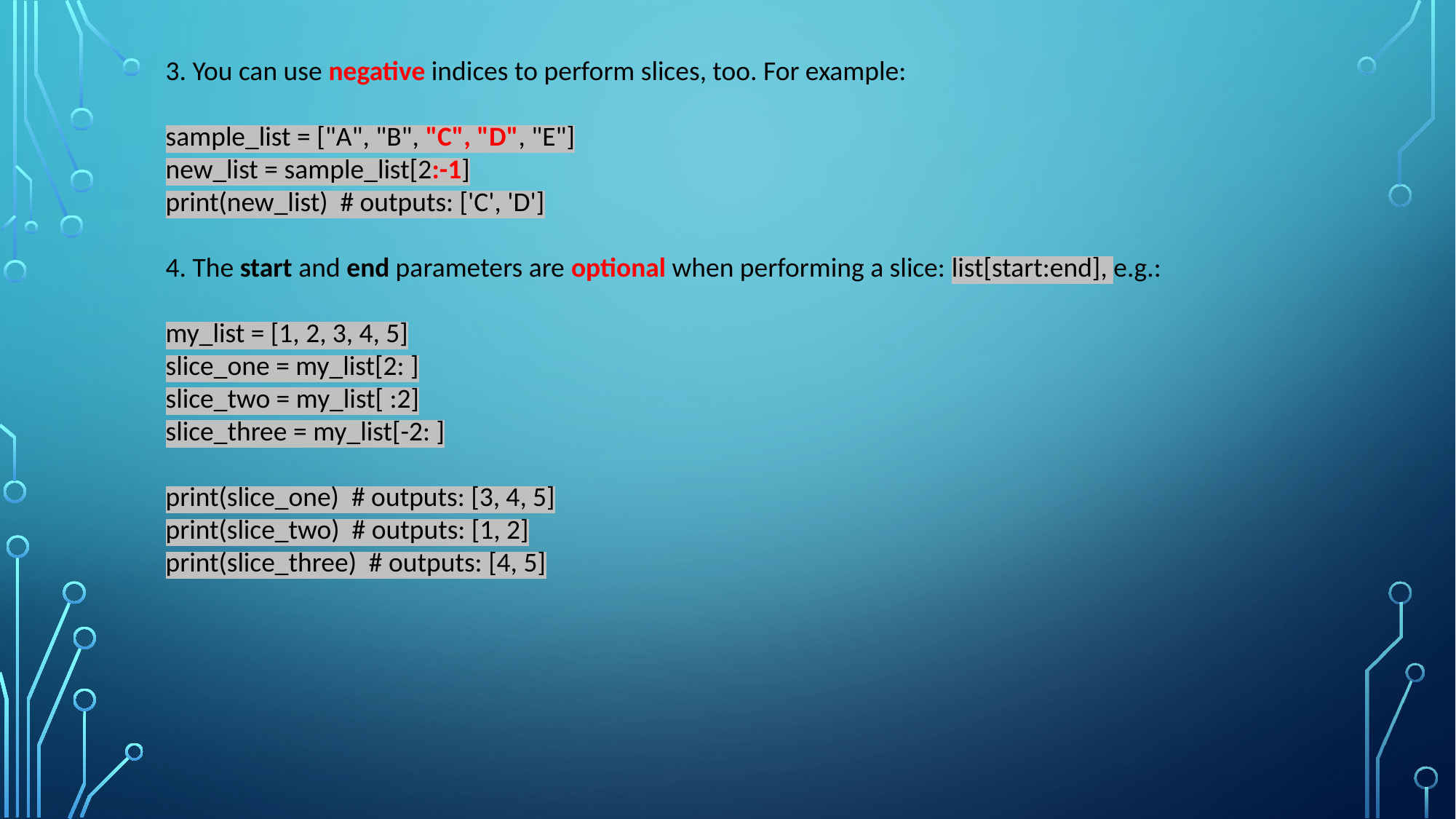

3. You can use negative indices to perform slices, too. For example:

sample_list = ["A", "B", "C", "D", "E"]
new_list = sample_list[2:-1]
print(new_list)  # outputs: ['C', 'D']

4. The start and end parameters are optional when performing a slice: list[start:end], e.g.:

my_list = [1, 2, 3, 4, 5]
slice_one = my_list[2: ]
slice_two = my_list[ :2]
slice_three = my_list[-2: ]

print(slice_one)  # outputs: [3, 4, 5]
print(slice_two)  # outputs: [1, 2]
print(slice_three)  # outputs: [4, 5]